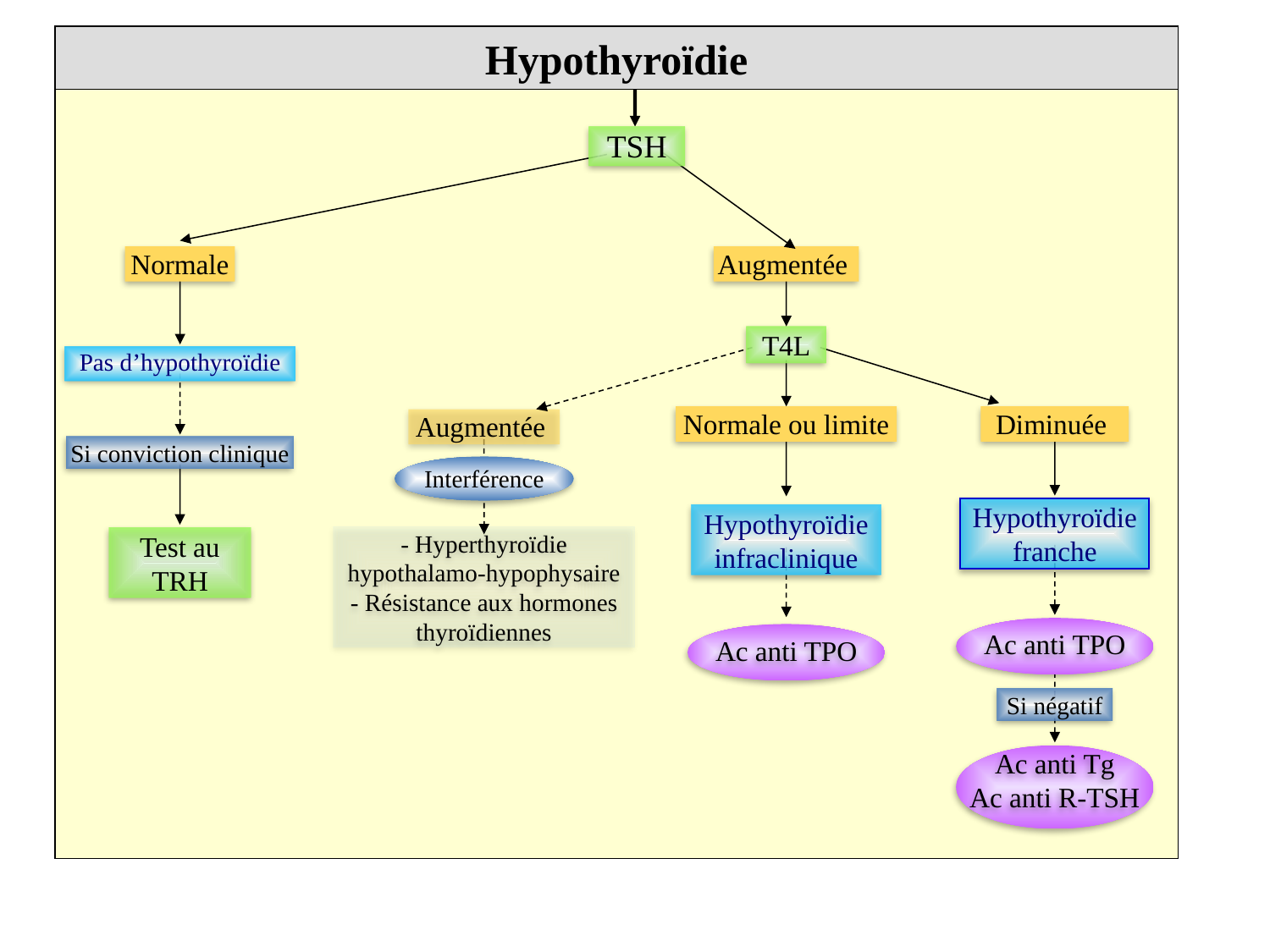

Hypothyroïdie

TSH

Normale
Augmentée

T4L
Pas d’hypothyroïdie

Normale ou limite
Diminuée
Augmentée

Si conviction clinique

Interférence

Hypothyroïdie franche
Hypothyroïdie infraclinique
- Hyperthyroïdie hypothalamo-hypophysaire
- Résistance aux hormones thyroïdiennes
Test au TRH

Ac anti TPO

Ac anti TPO

Si négatif
Ac anti Tg
Ac anti R-TSH